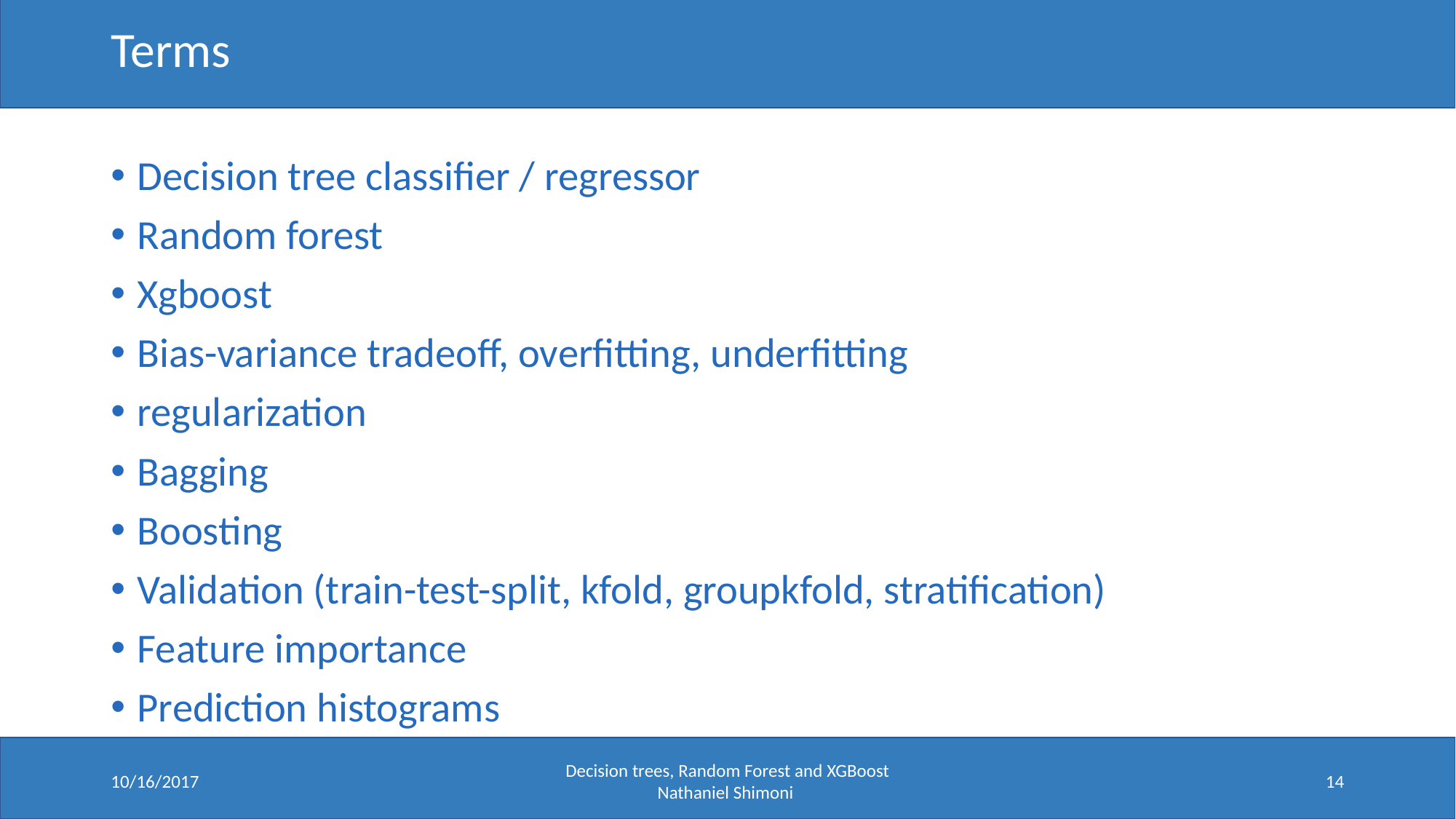

# Terms
Decision tree classifier / regressor
Random forest
Xgboost
Bias-variance tradeoff, overfitting, underfitting
regularization
Bagging
Boosting
Validation (train-test-split, kfold, groupkfold, stratification)
Feature importance
Prediction histograms

10/16/2017
Decision trees, Random Forest and XGBoost
Nathaniel Shimoni
14